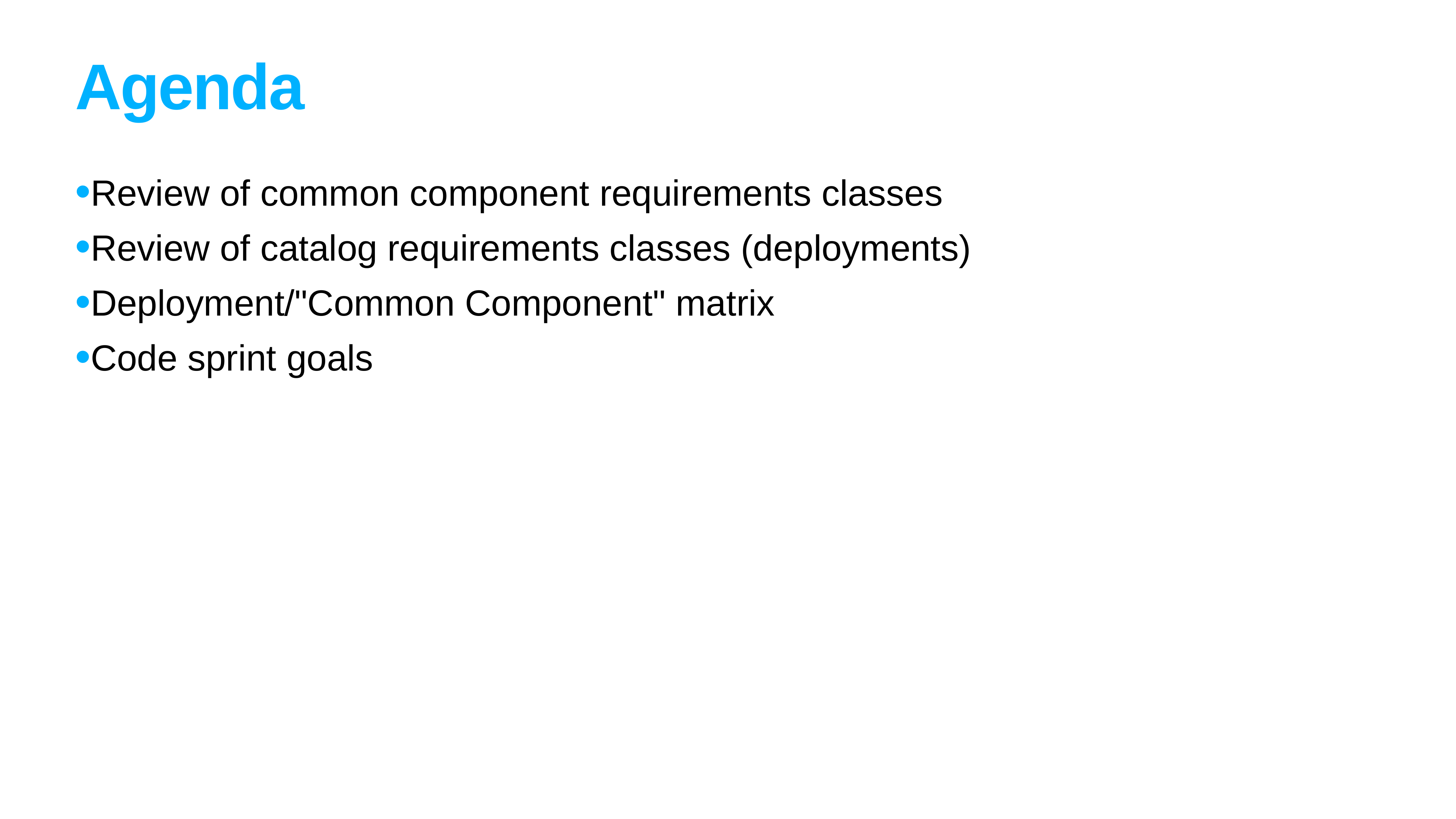

# Agenda
Review of common component requirements classes
Review of catalog requirements classes (deployments)
Deployment/"Common Component" matrix
Code sprint goals